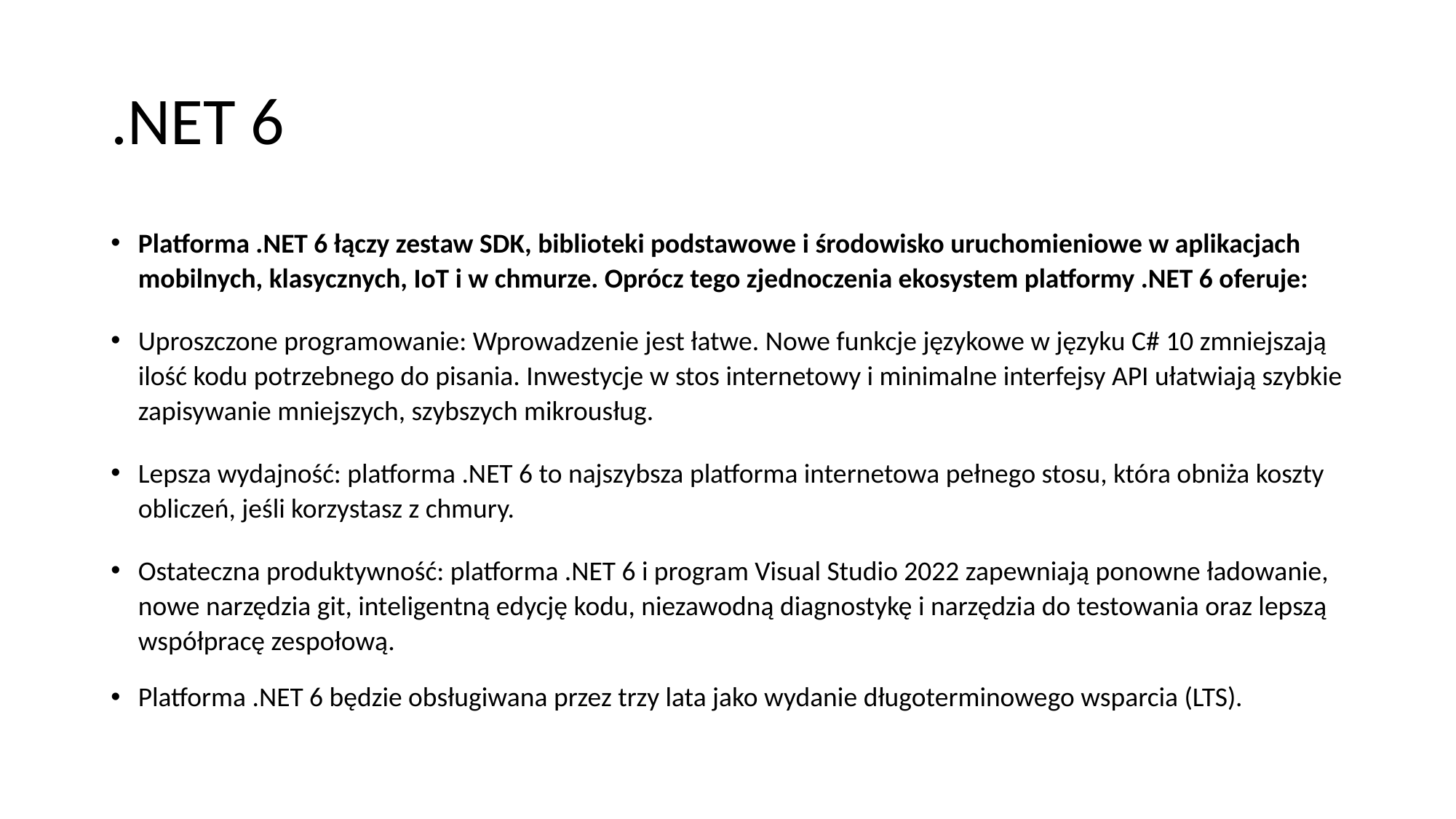

# .NET 6
Platforma .NET 6 łączy zestaw SDK, biblioteki podstawowe i środowisko uruchomieniowe w aplikacjach mobilnych, klasycznych, IoT i w chmurze. Oprócz tego zjednoczenia ekosystem platformy .NET 6 oferuje:
Uproszczone programowanie: Wprowadzenie jest łatwe. Nowe funkcje językowe w języku C# 10 zmniejszają ilość kodu potrzebnego do pisania. Inwestycje w stos internetowy i minimalne interfejsy API ułatwiają szybkie zapisywanie mniejszych, szybszych mikrousług.
Lepsza wydajność: platforma .NET 6 to najszybsza platforma internetowa pełnego stosu, która obniża koszty obliczeń, jeśli korzystasz z chmury.
Ostateczna produktywność: platforma .NET 6 i program Visual Studio 2022 zapewniają ponowne ładowanie, nowe narzędzia git, inteligentną edycję kodu, niezawodną diagnostykę i narzędzia do testowania oraz lepszą współpracę zespołową.
Platforma .NET 6 będzie obsługiwana przez trzy lata jako wydanie długoterminowego wsparcia (LTS).